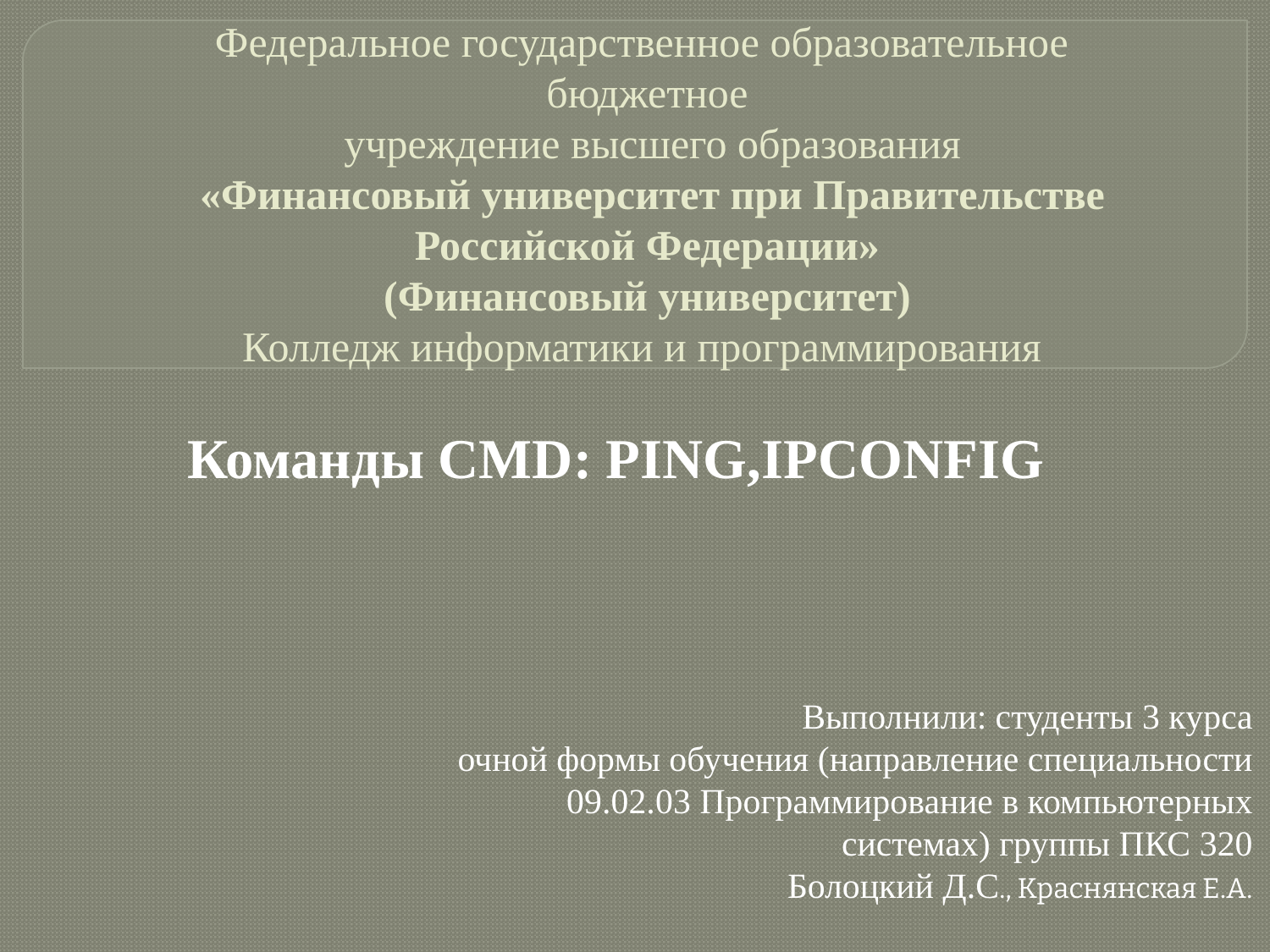

# Федеральное государственное образовательное бюджетное учреждение высшего образования «Финансовый университет при Правительстве Российской Федерации» (Финансовый университет) Колледж информатики и программирования
Команды CMD: PING,IPCONFIG

Выполнили: студенты 3 курса
очной формы обучения (направление специальности
09.02.03 Программирование в компьютерных системах) группы ПКС 320
Болоцкий Д.С., Краснянская Е.А.